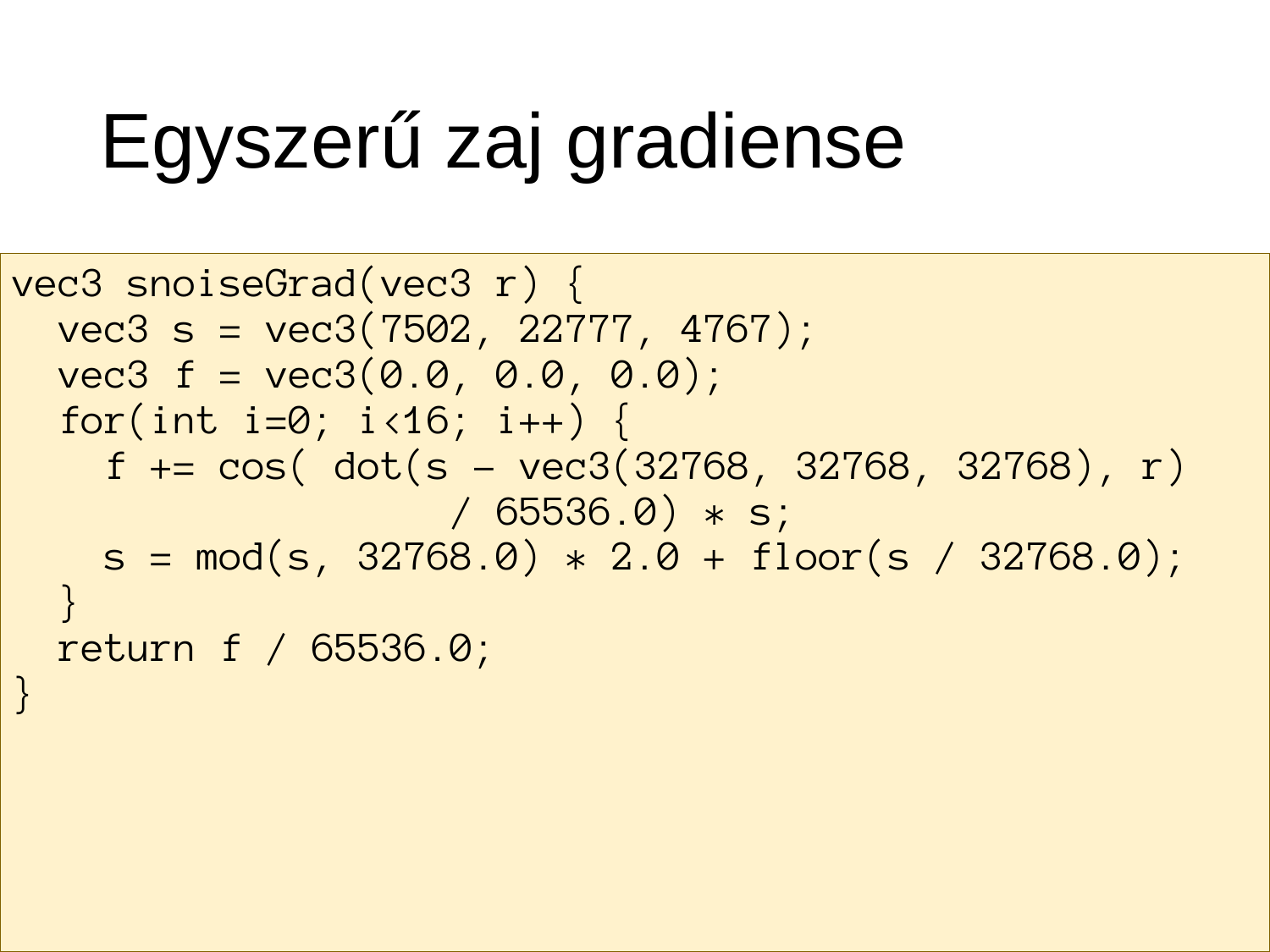

# Egyszerű zaj gradiense
vec3 snoiseGrad(vec3 r) {
  vec3 s = vec3(7502, 22777, 4767);
  vec3 f = vec3(0.0, 0.0, 0.0);
  for(int i=0; i<16; i++) {
    f += cos( dot(s - vec3(32768, 32768, 32768), r)
                   / 65536.0) * s;
    s = mod(s, 32768.0) * 2.0 + floor(s / 32768.0);
  }
  return f / 65536.0;
}